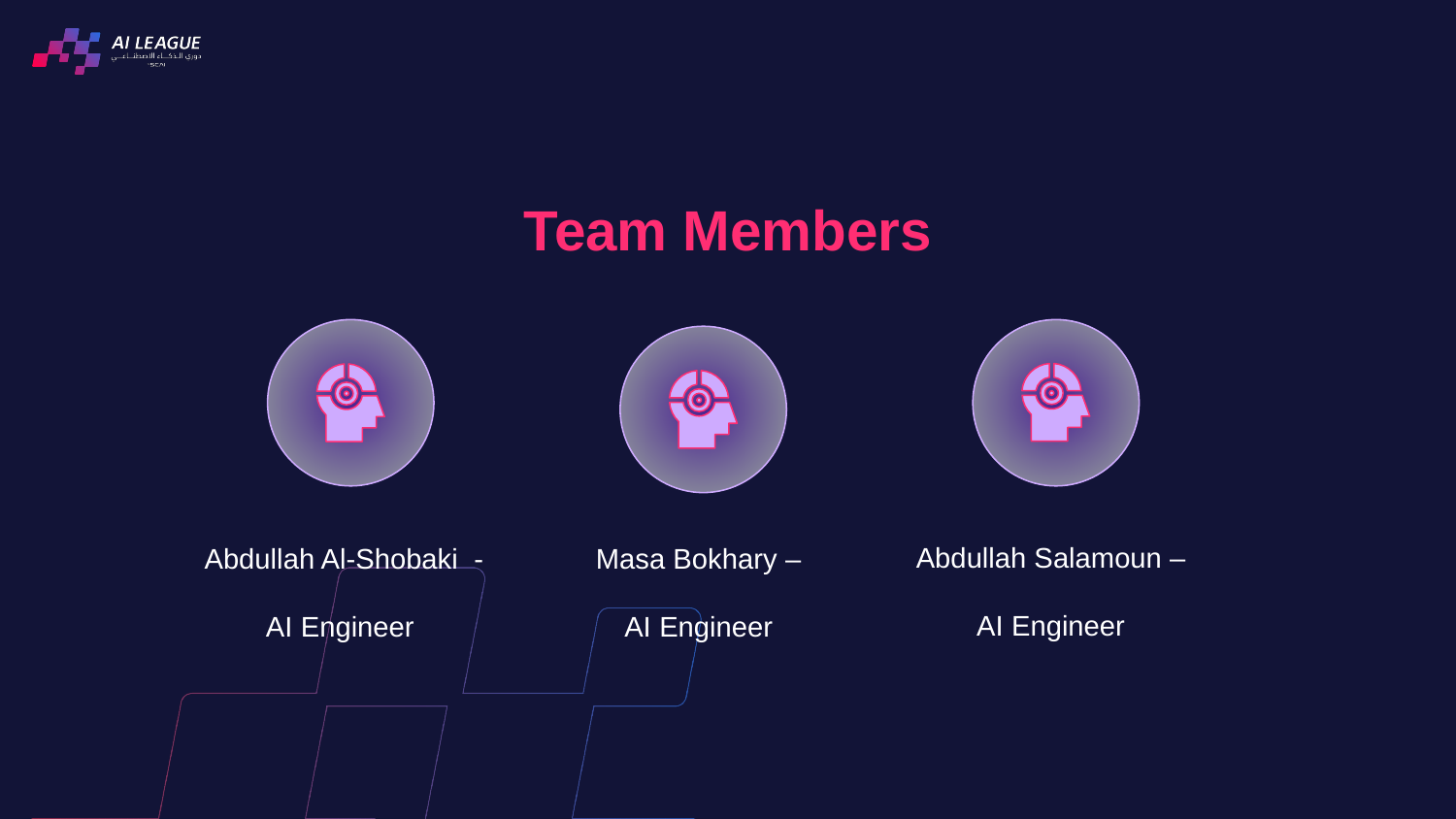

Team Members

Abdullah Salamoun – AI Engineer
Masa Bokhary – AI Engineer
Abdullah Al-Shobaki  - AI Engineer